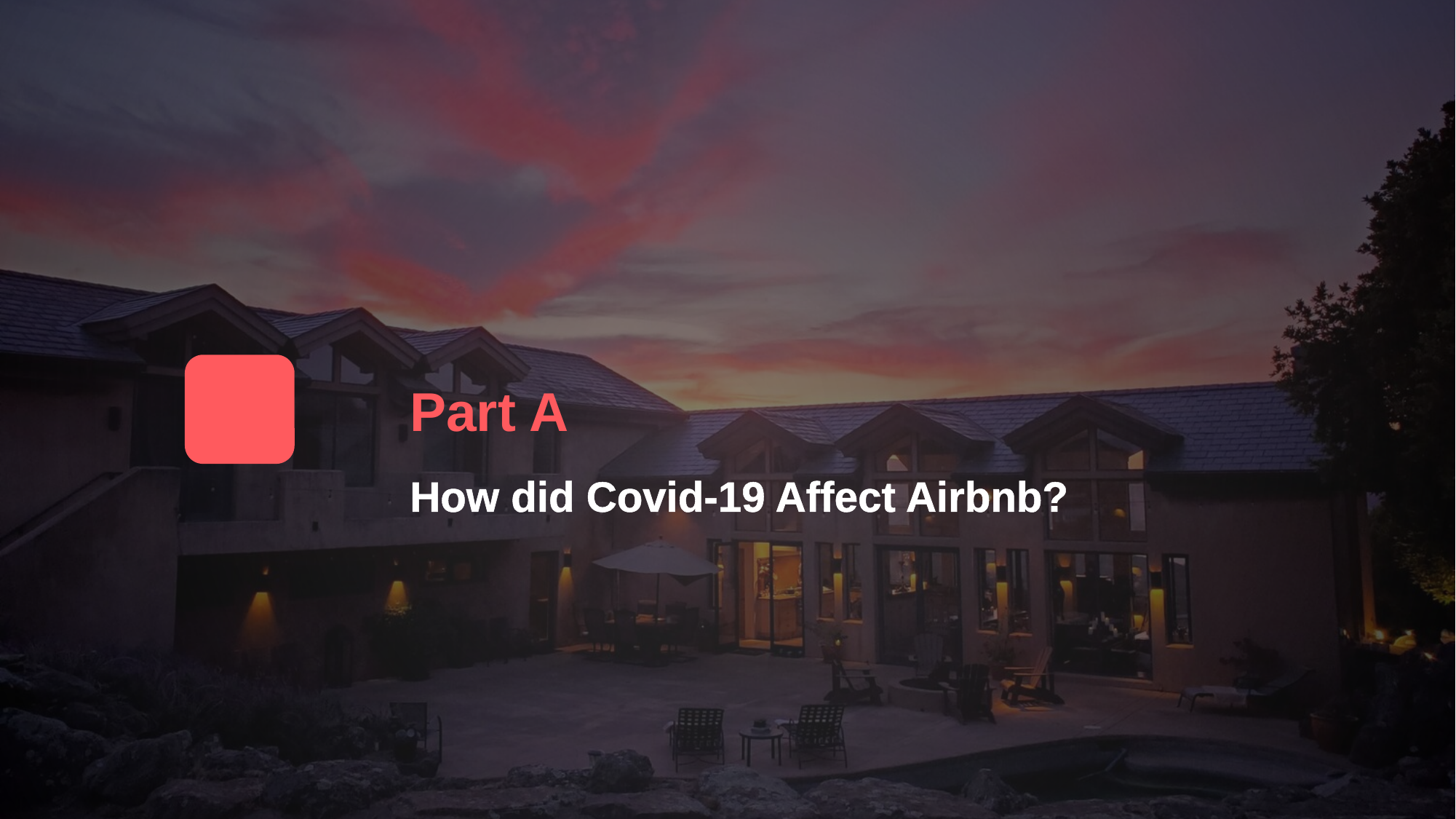

Part A
How did Covid-19 Affect Airbnb?